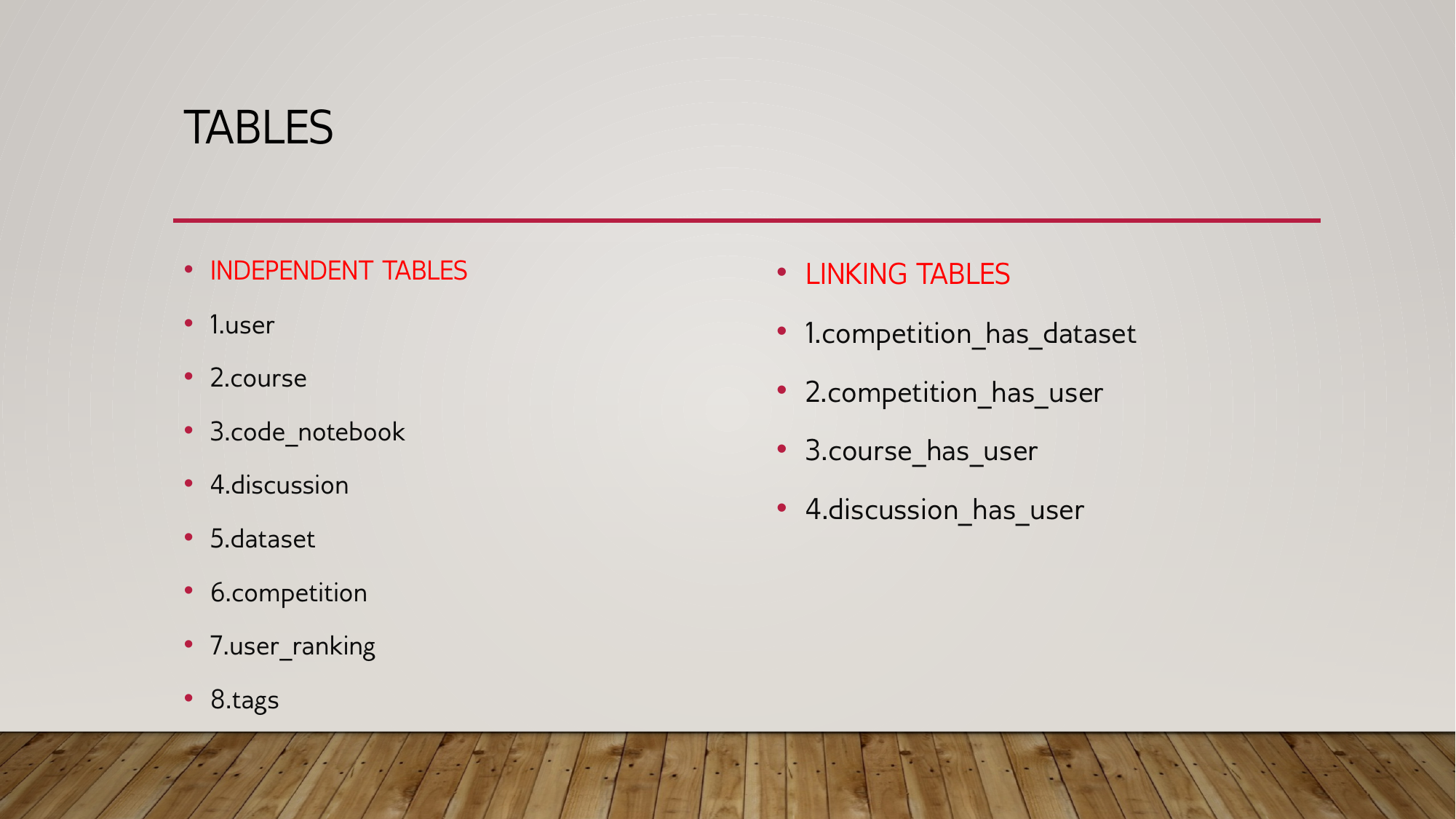

# tables
INDEPENDENT TABLES
1.user
2.course
3.code_notebook
4.discussion
5.dataset
6.competition
7.user_ranking
8.tags
LINKING TABLES
1.competition_has_dataset
2.competition_has_user
3.course_has_user
4.discussion_has_user